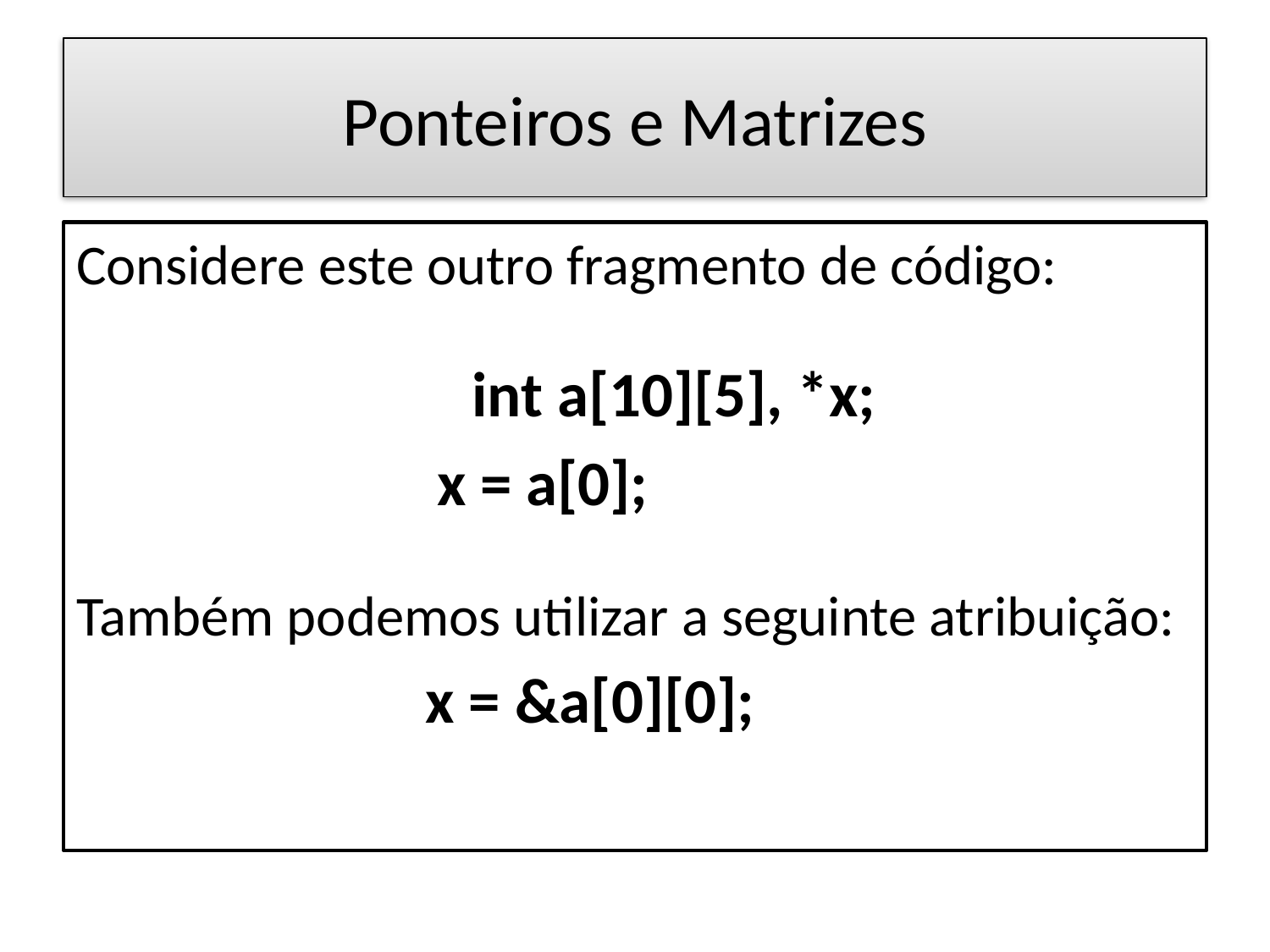

# Ponteiros e Matrizes
Considere este outro fragmento de código:

 			       int a[10][5], *x;
   x = a[0];

Também podemos utilizar a seguinte atribuição:
	x = &a[0][0];